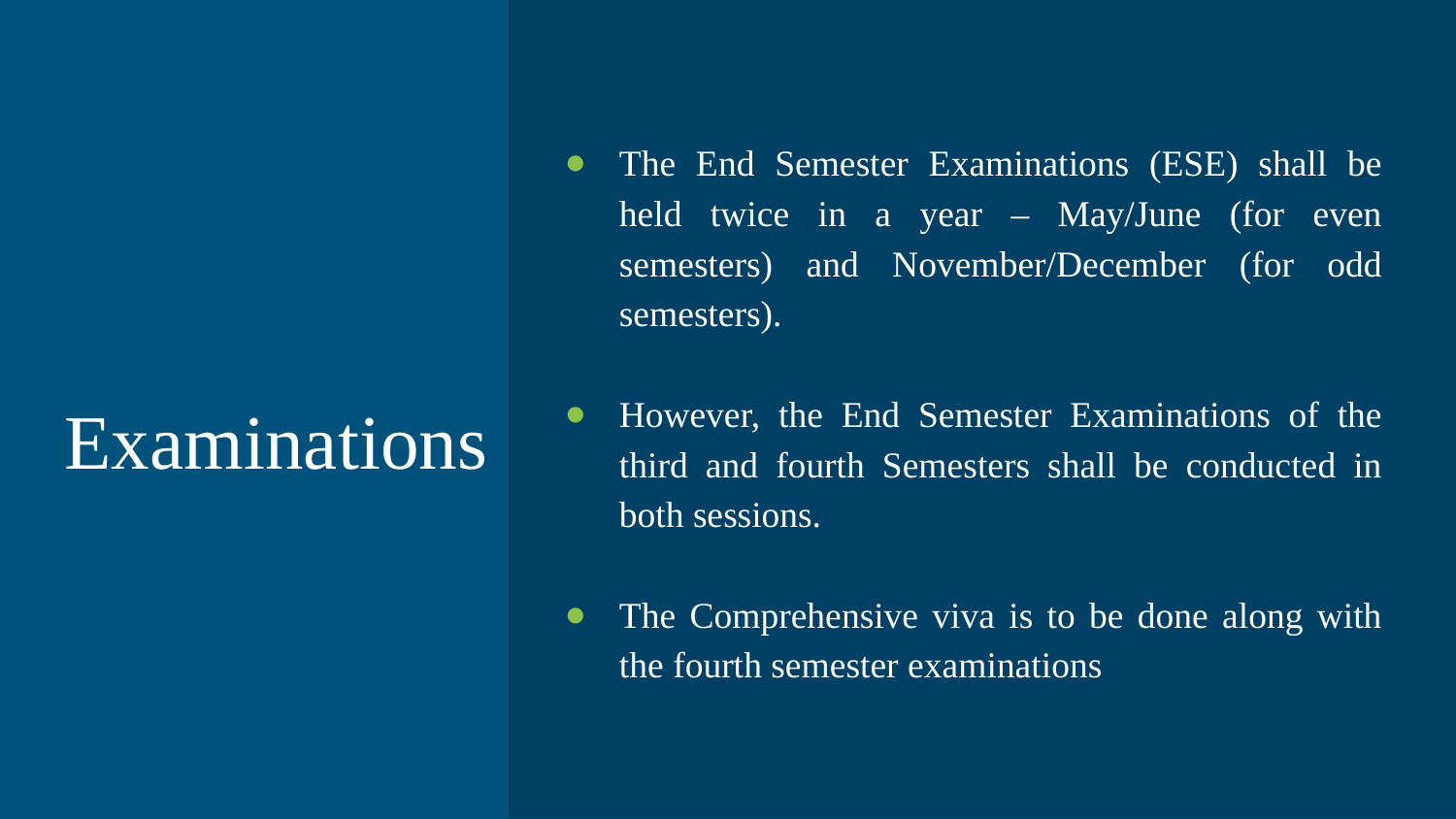

The End Semester Examinations (ESE) shall be held twice in a year – May/June (for even semesters) and November/December (for odd semesters).

However, the End Semester Examinations of the third and fourth Semesters shall be conducted in both sessions.

The Comprehensive viva is to be done along with the fourth semester examinations
# Examinations